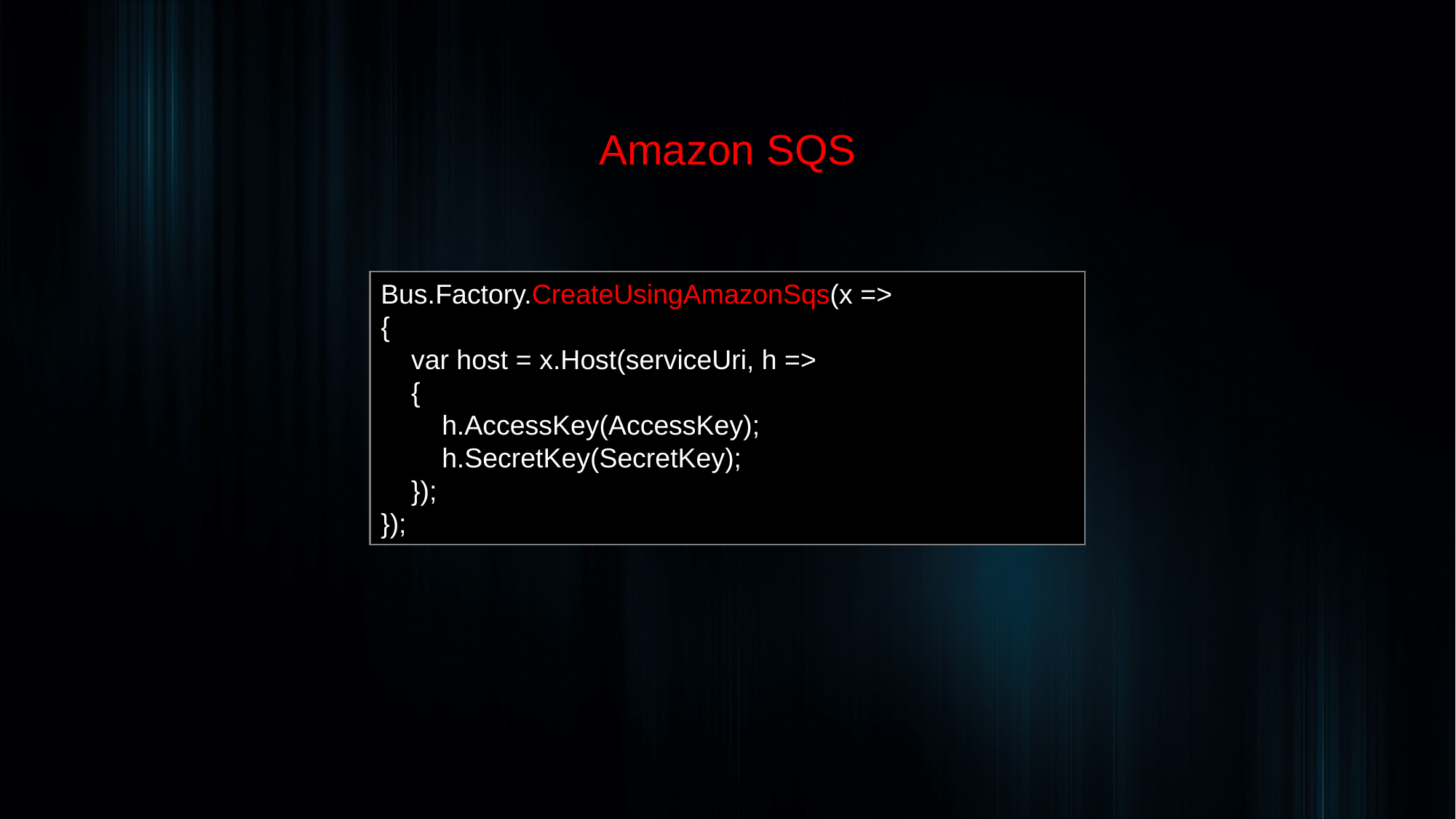

Amazon SQS
Bus.Factory.CreateUsingAmazonSqs(x =>
{
    var host = x.Host(serviceUri, h =>
    {
        h.AccessKey(AccessKey);
        h.SecretKey(SecretKey);
    });
});